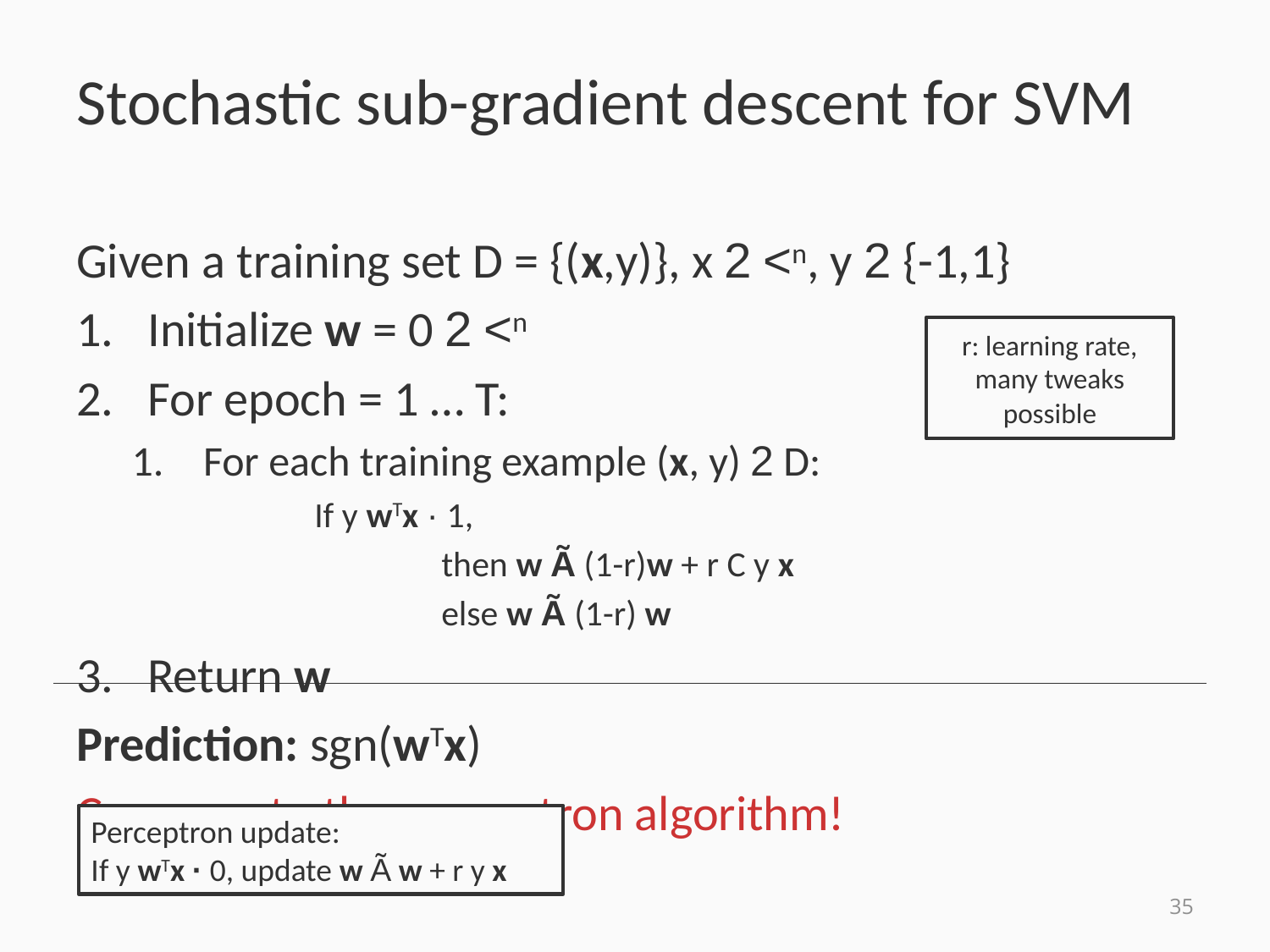

# Stochastic sub-gradient descent for SVM
Given a training set D = {(x,y)}, x 2 <n, y 2 {-1,1}
Initialize w = 0 2 <n
For epoch = 1 … T:
For each training example (x, y) 2 D:
	If y wTx · 1,
		then w Ã (1-r)w + r C y x
		else w Ã (1-r) w
Return w
Prediction: sgn(wTx)
Compare to the perceptron algorithm!
r: learning rate, many tweaks possible
Perceptron update:
If y wTx · 0, update w Ã w + r y x
35